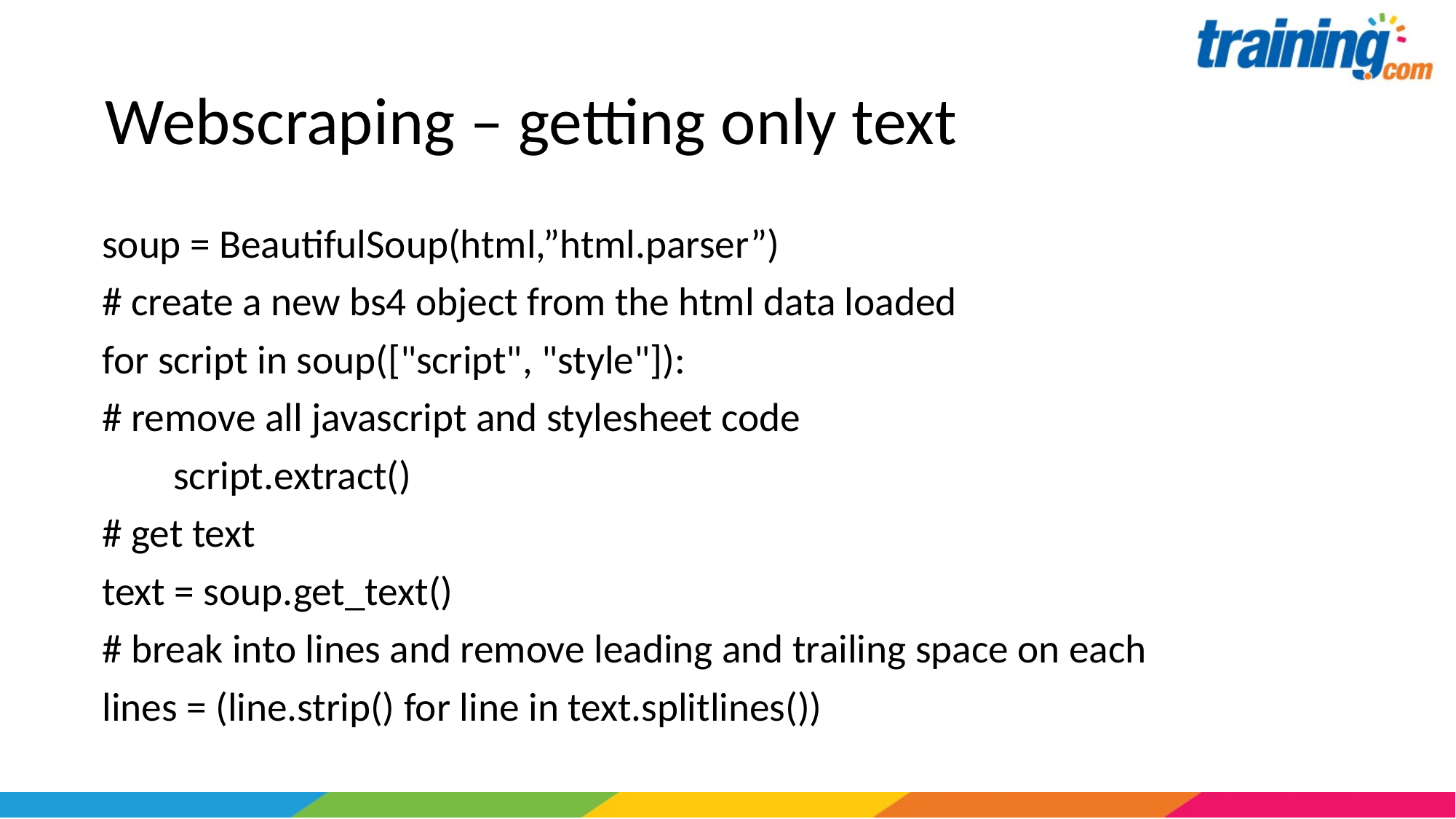

# Webscraping – getting only text
soup = BeautifulSoup(html,”html.parser”)
# create a new bs4 object from the html data loaded
for script in soup(["script", "style"]):
# remove all javascript and stylesheet code
	     script.extract()
# get text
text = soup.get_text()
# break into lines and remove leading and trailing space on each
lines = (line.strip() for line in text.splitlines())